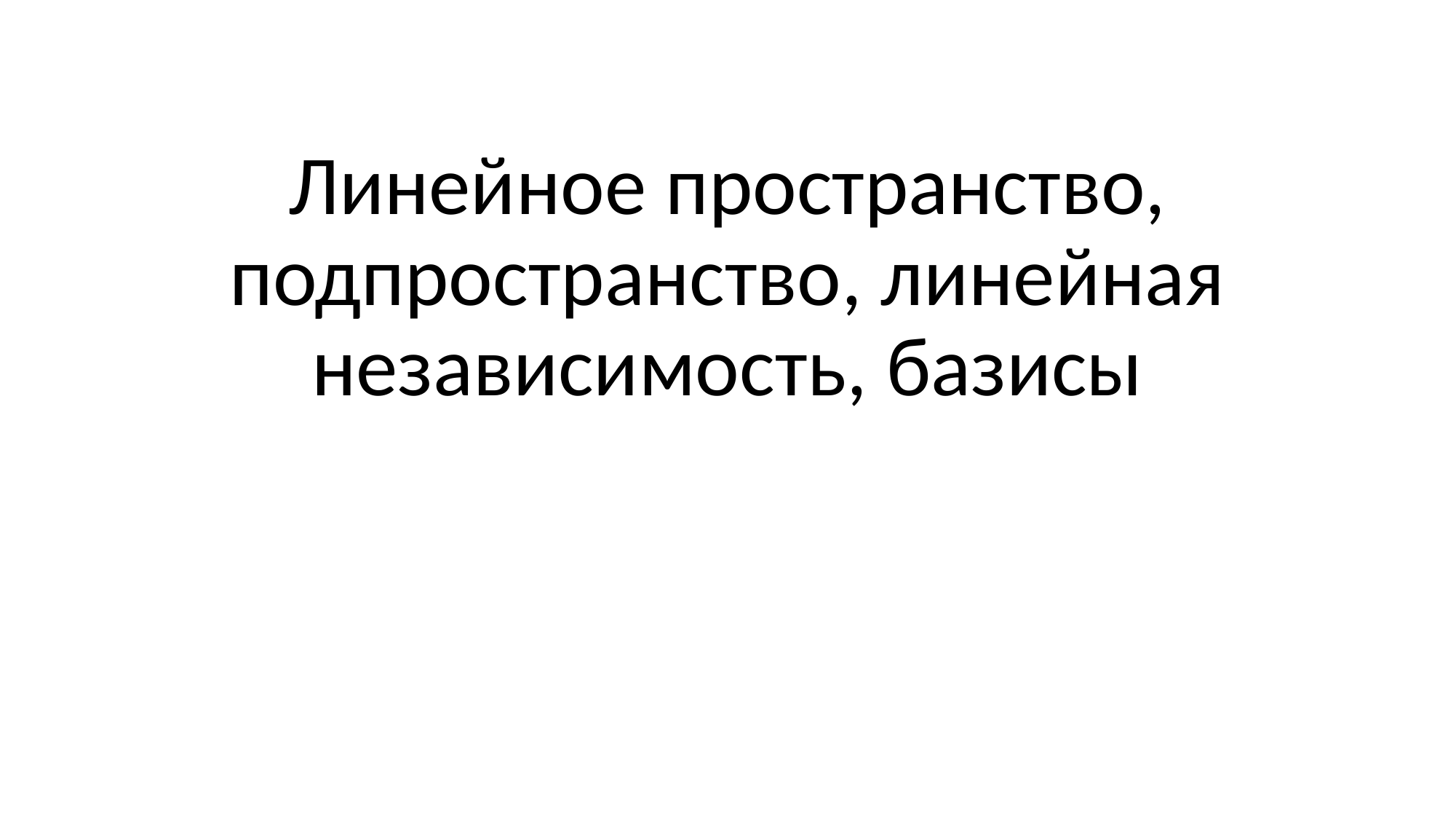

# Линейное пространство, подпространство, линейная независимость, базисы